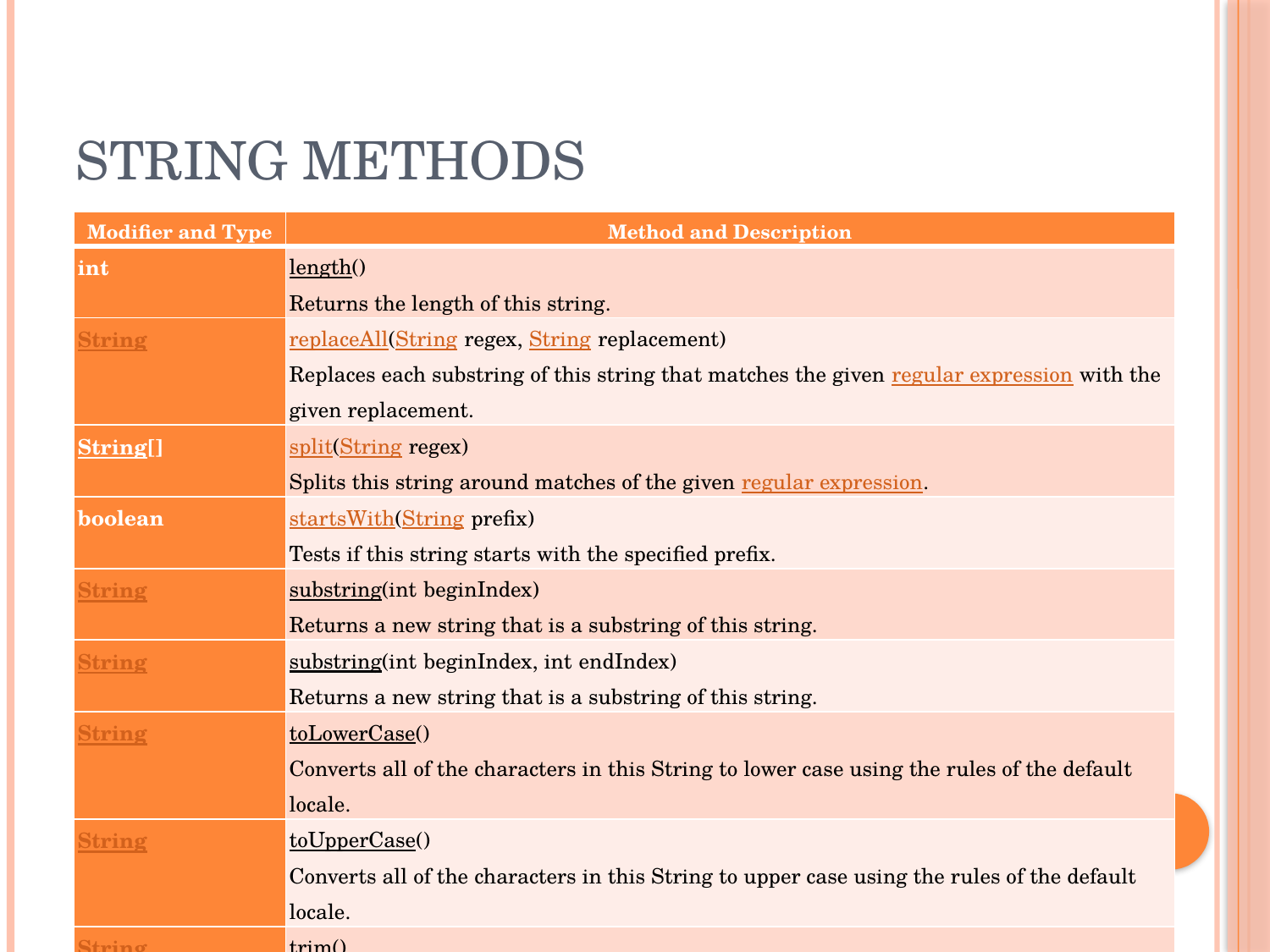

# String Methods
| Modifier and Type | Method and Description |
| --- | --- |
| int | length() Returns the length of this string. |
| String | replaceAll(String regex, String replacement) Replaces each substring of this string that matches the given regular expression with the given replacement. |
| String[] | split(String regex) Splits this string around matches of the given regular expression. |
| boolean | startsWith(String prefix) Tests if this string starts with the specified prefix. |
| String | substring(int beginIndex) Returns a new string that is a substring of this string. |
| String | substring(int beginIndex, int endIndex) Returns a new string that is a substring of this string. |
| String | toLowerCase() Converts all of the characters in this String to lower case using the rules of the default locale. |
| String | toUpperCase() Converts all of the characters in this String to upper case using the rules of the default locale. |
| String | trim() Returns a copy of the string, with leading and trailing whitespace omitted. |
| static String | valueOf(double d) Returns the string representation of the double argument. |